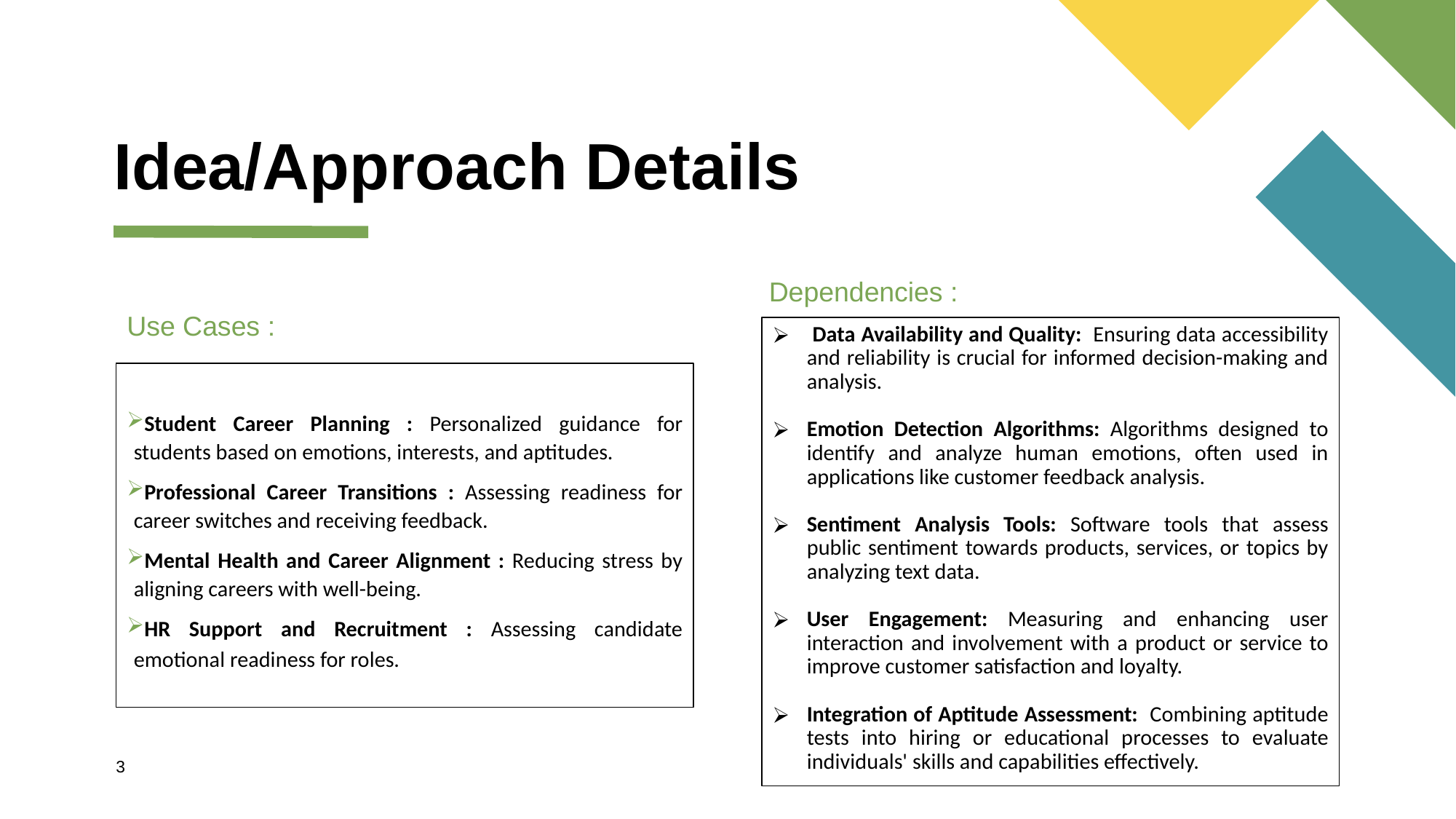

# Idea/Approach Details
    Dependencies :
Use Cases :
 Data Availability and Quality:  Ensuring data accessibility and reliability is crucial for informed decision-making and analysis.

Emotion Detection Algorithms: Algorithms designed to identify and analyze human emotions, often used in applications like customer feedback analysis.

Sentiment Analysis Tools: Software tools that assess public sentiment towards products, services, or topics by analyzing text data.

User Engagement: Measuring and enhancing user interaction and involvement with a product or service to improve customer satisfaction and loyalty.

Integration of Aptitude Assessment:  Combining aptitude tests into hiring or educational processes to evaluate individuals' skills and capabilities effectively.

Student Career Planning : Personalized guidance for students based on emotions, interests, and aptitudes.
Professional Career Transitions : Assessing readiness for career switches and receiving feedback.
Mental Health and Career Alignment : Reducing stress by aligning careers with well-being.
HR Support and Recruitment : Assessing candidate emotional readiness for roles.
3